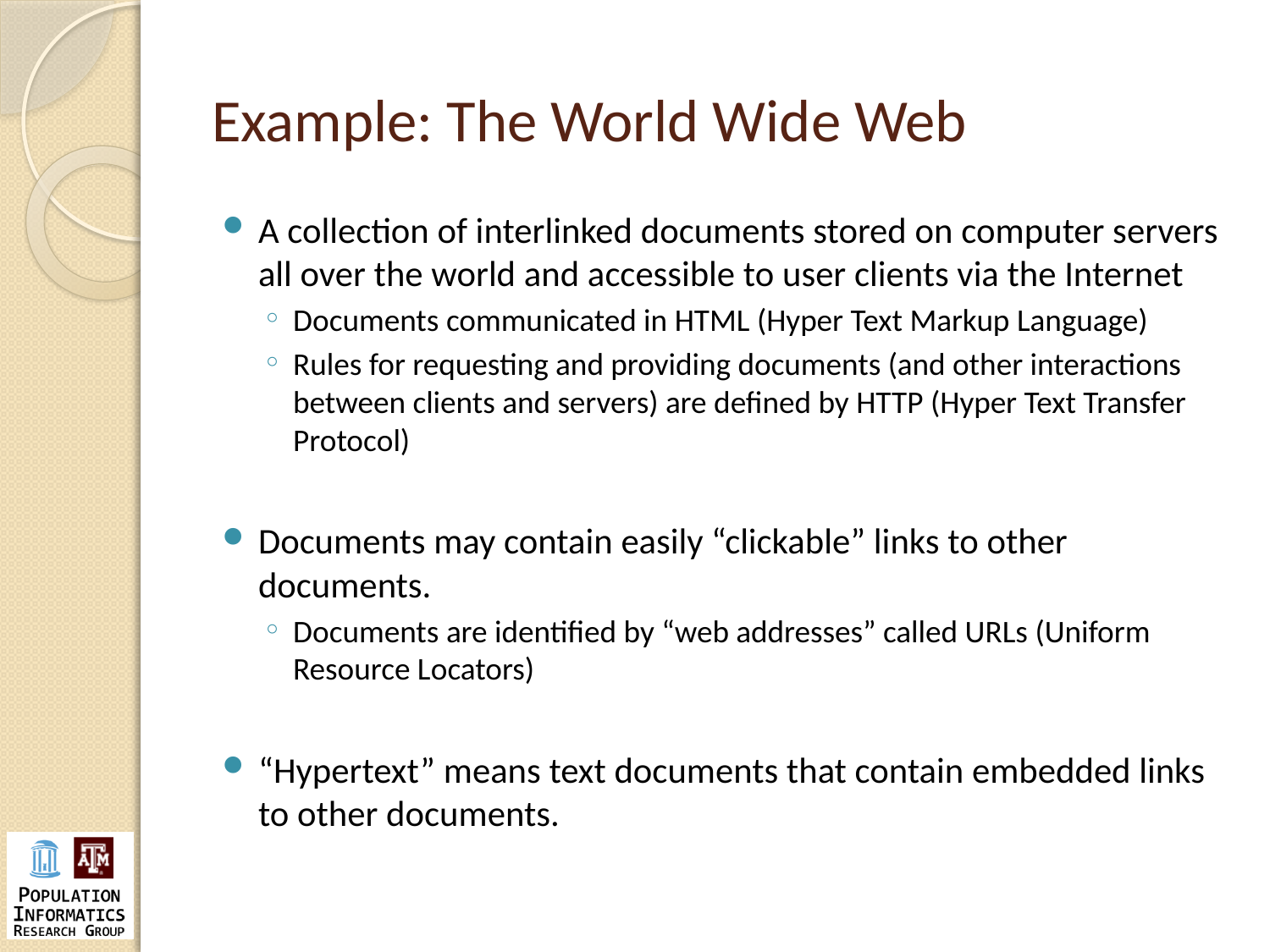

# Example: The World Wide Web
A collection of interlinked documents stored on computer servers all over the world and accessible to user clients via the Internet
Documents communicated in HTML (Hyper Text Markup Language)
Rules for requesting and providing documents (and other interactions between clients and servers) are defined by HTTP (Hyper Text Transfer Protocol)

Documents may contain easily “clickable” links to other documents.
Documents are identified by “web addresses” called URLs (Uniform Resource Locators)

“Hypertext” means text documents that contain embedded links to other documents.